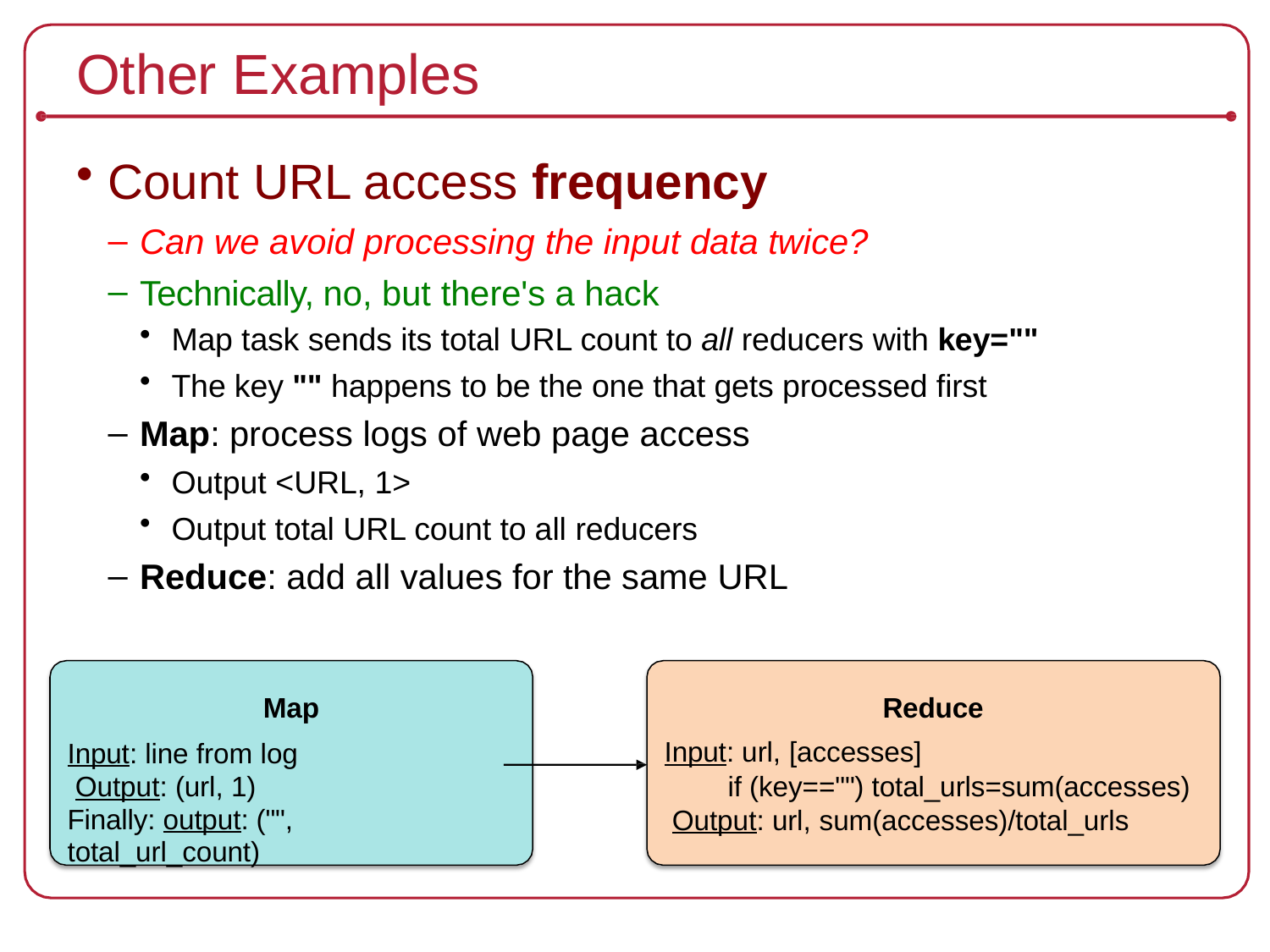

# Other Examples
Count URL access frequency
Can we avoid processing the input data twice?
Technically, no, but there's a hack
Map task sends its total URL count to all reducers with key=""
The key "" happens to be the one that gets processed first
Map: process logs of web page access
Output <URL, 1>
Output total URL count to all reducers
Reduce: add all values for the same URL

Map
Input: line from log  Output: (url, 1)
Finally: output: ("", total_url_count)
Reduce
Input: url, [accesses]
if (key=="") total_urls=sum(accesses)  Output: url, sum(accesses)/total_urls